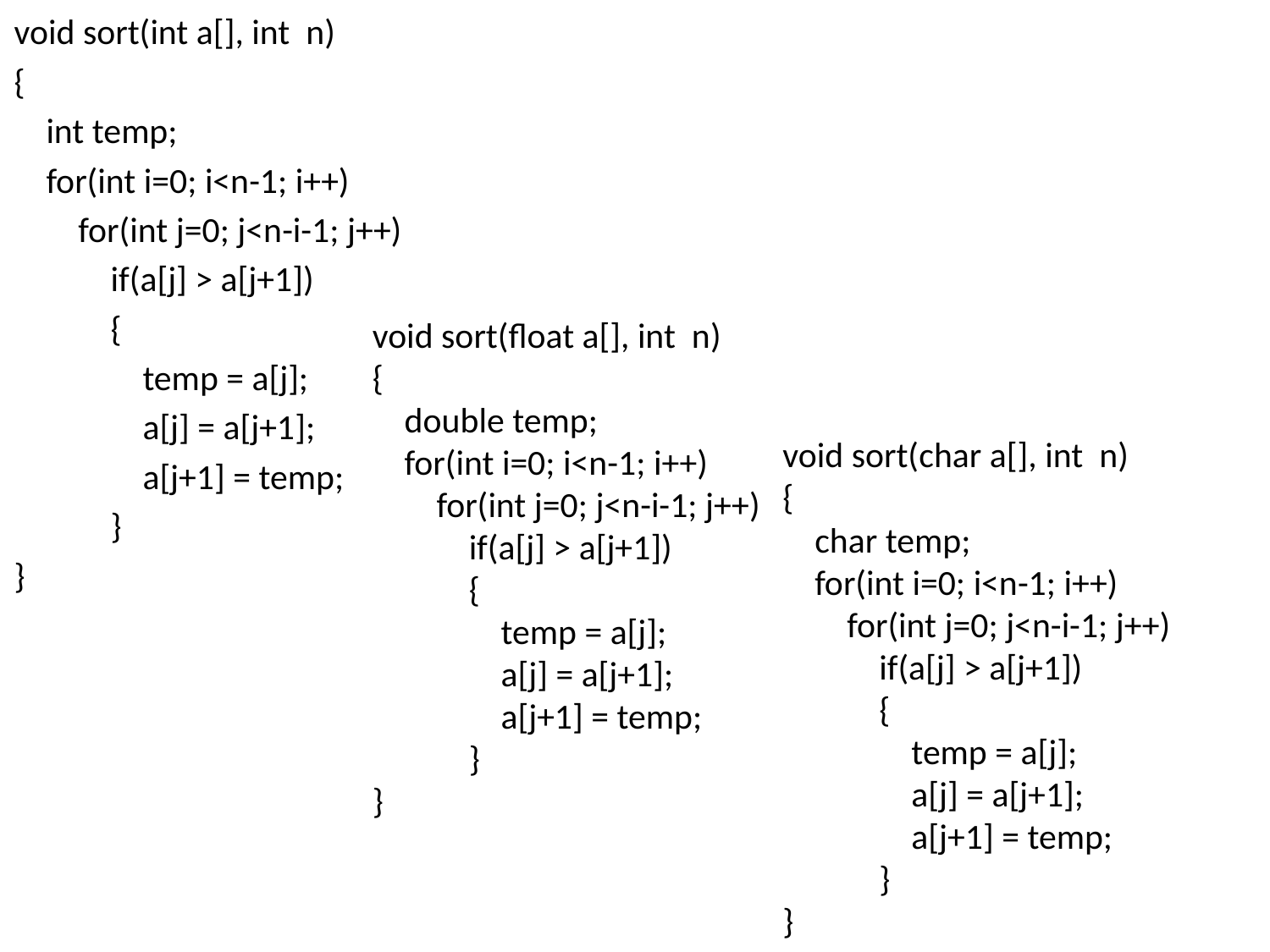

void sort(int a[], int  n)
{
    int temp;
    for(int i=0; i<n-1; i++)
        for(int j=0; j<n-i-1; j++)
            if(a[j] > a[j+1])
            {
                temp = a[j];
                a[j] = a[j+1];
                a[j+1] = temp;
            }
}
void sort(float a[], int  n)
{
    double temp;
    for(int i=0; i<n-1; i++)
        for(int j=0; j<n-i-1; j++)
            if(a[j] > a[j+1])
            {
                temp = a[j];
                a[j] = a[j+1];
                a[j+1] = temp;
            }
}
void sort(char a[], int  n)
{
    char temp;
    for(int i=0; i<n-1; i++)
        for(int j=0; j<n-i-1; j++)
            if(a[j] > a[j+1])
            {
                temp = a[j];
                a[j] = a[j+1];
                a[j+1] = temp;
            }
}